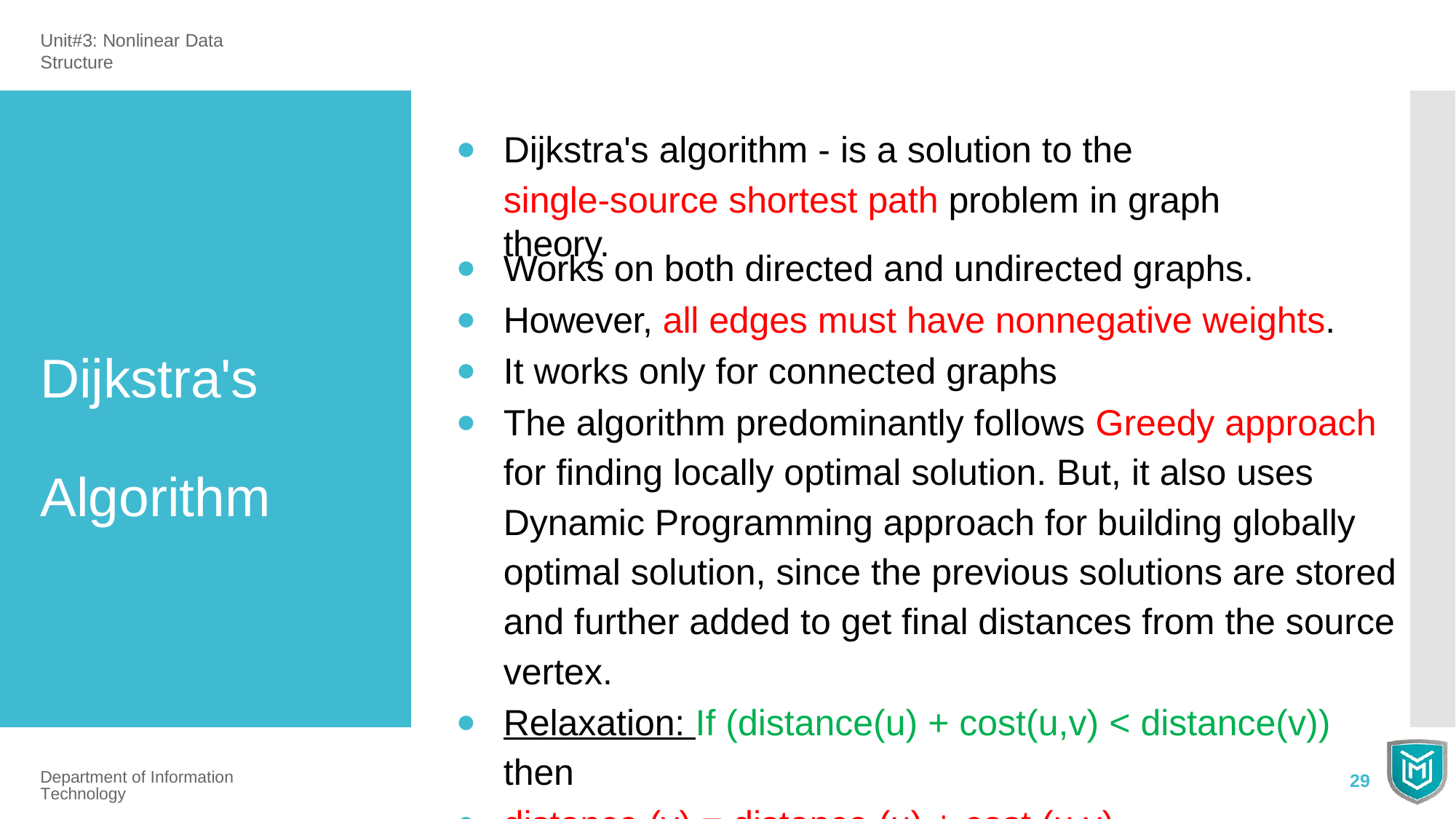

Unit#3: Nonlinear Data Structure
Dijkstra's algorithm - is a solution to the
single-source shortest path problem in graph theory.
Works on both directed and undirected graphs.
However, all edges must have nonnegative weights.
It works only for connected graphs
The algorithm predominantly follows Greedy approach for finding locally optimal solution. But, it also uses Dynamic Programming approach for building globally optimal solution, since the previous solutions are stored and further added to get final distances from the source vertex.
Relaxation: If (distance(u) + cost(u,v) < distance(v)) then
distance (v) = distance (u) + cost (u,v)
Dijkstra's  Algorithm
Department of Information Technology
29